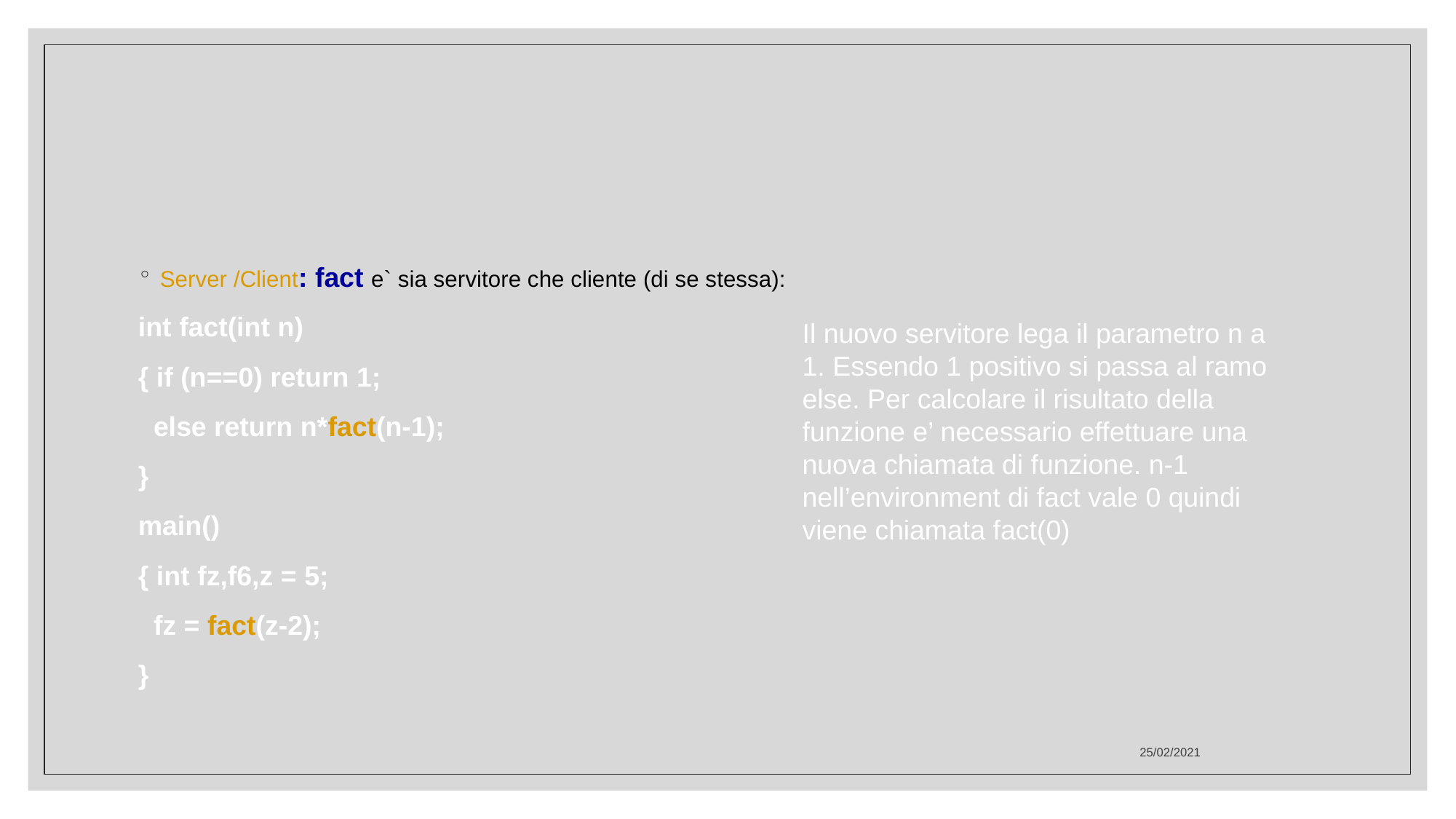

#
Server /Client: fact e` sia servitore che cliente (di se stessa):
int fact(int n)
{ if (n==0) return 1;
  else return n*fact(n-1);
}
main()
{ int fz,f6,z = 5;
  fz = fact(z-2);
}
Il nuovo servitore lega il parametro n a
1. Essendo 1 positivo si passa al ramo
else. Per calcolare il risultato della
funzione e’ necessario effettuare una
nuova chiamata di funzione. n-1
nell’environment di fact vale 0 quindi
viene chiamata fact(0)
25/02/2021